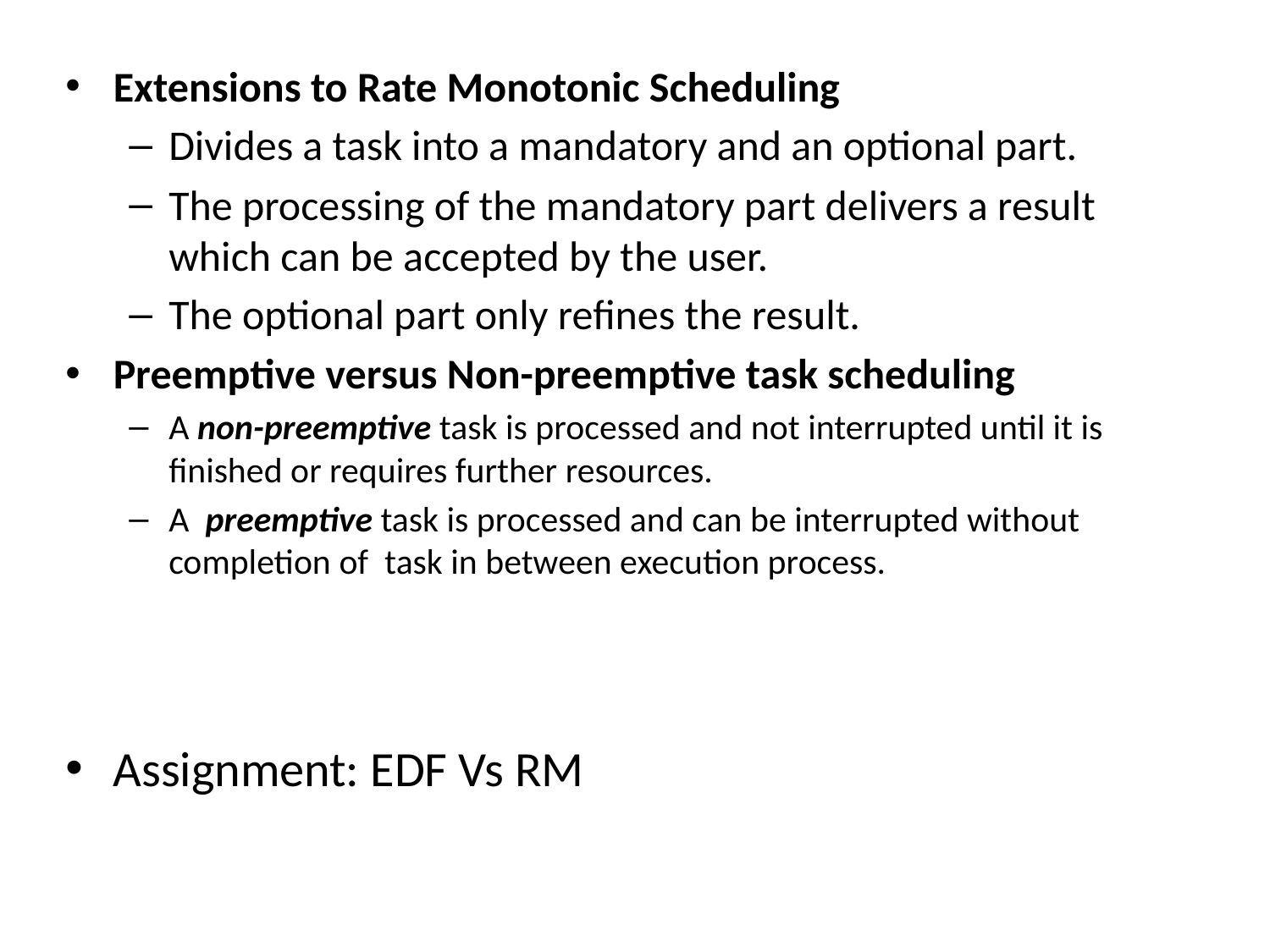

Extensions to Rate Monotonic Scheduling
Divides a task into a mandatory and an optional part.
The processing of the mandatory part delivers a result which can be accepted by the user.
The optional part only refines the result.
Preemptive versus Non-preemptive task scheduling
A non-preemptive task is processed and not interrupted until it is finished or requires further resources.
A  preemptive task is processed and can be interrupted without completion of  task in between execution process.

Assignment: EDF Vs RM